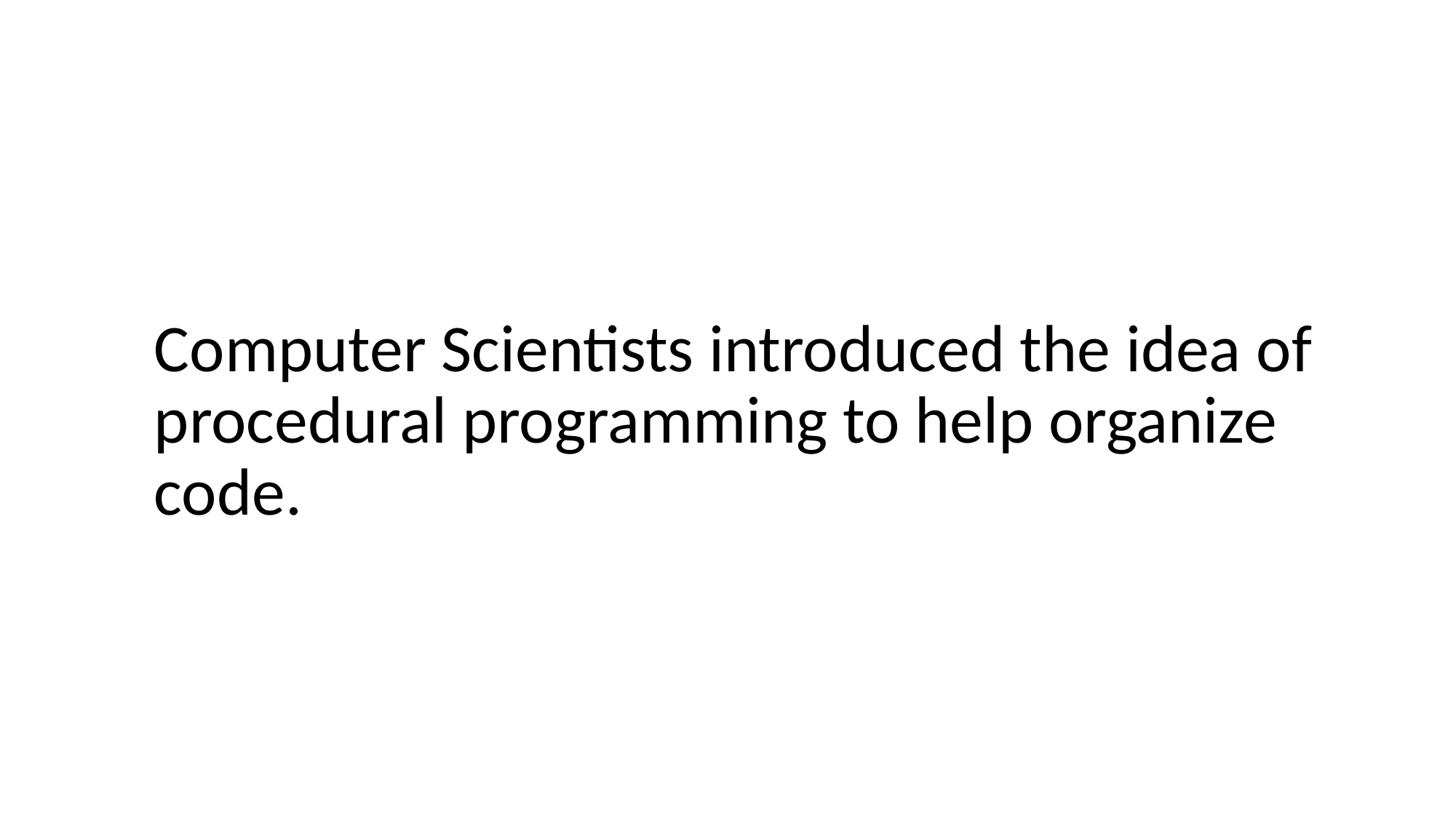

# Computer Scientists introduced the idea of procedural programming to help organize code.